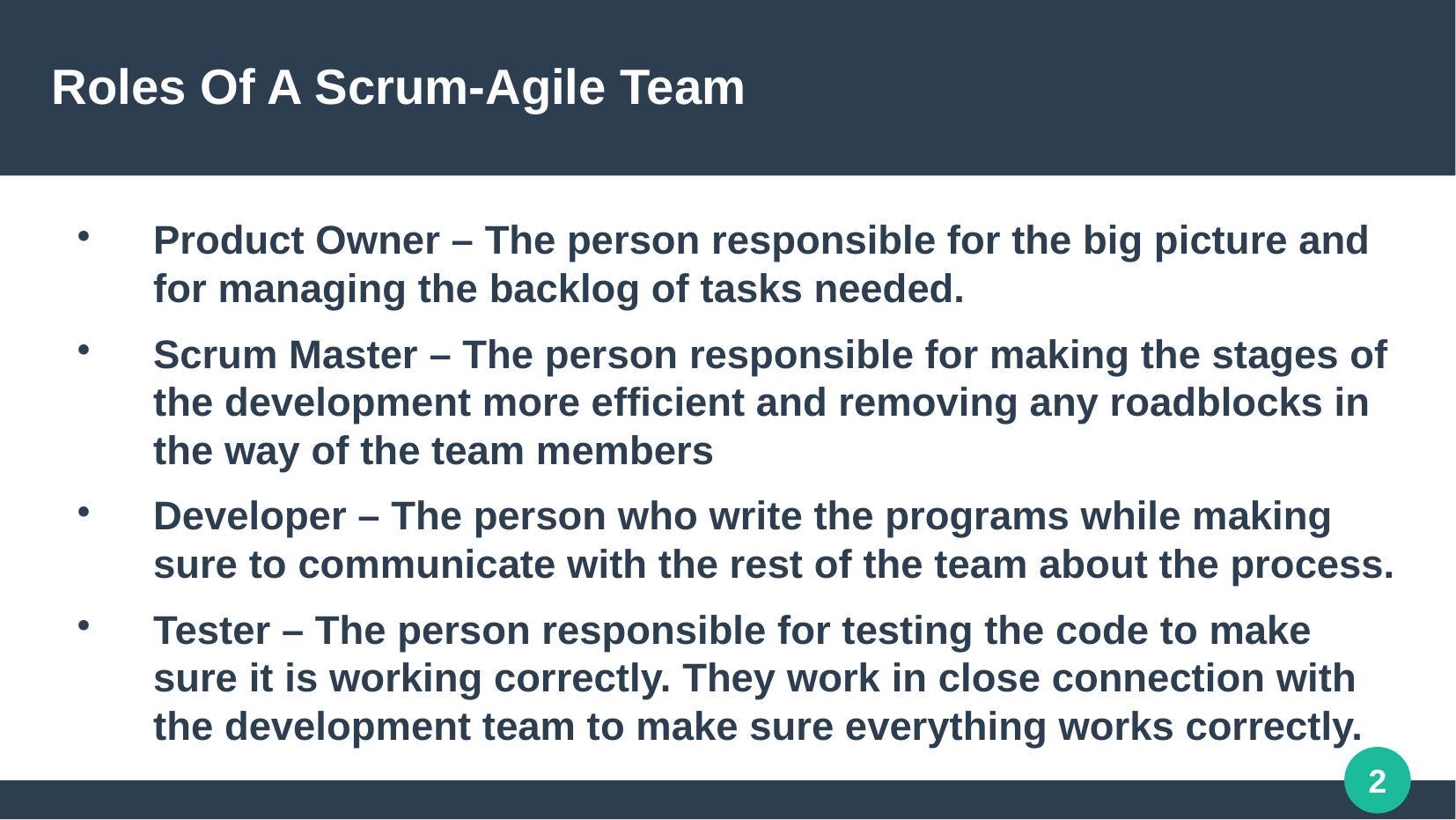

Roles Of A Scrum-Agile Team
Product Owner – The person responsible for the big picture and for managing the backlog of tasks needed.
Scrum Master – The person responsible for making the stages of the development more efficient and removing any roadblocks in the way of the team members
Developer – The person who write the programs while making sure to communicate with the rest of the team about the process.
Tester – The person responsible for testing the code to make sure it is working correctly. They work in close connection with the development team to make sure everything works correctly.